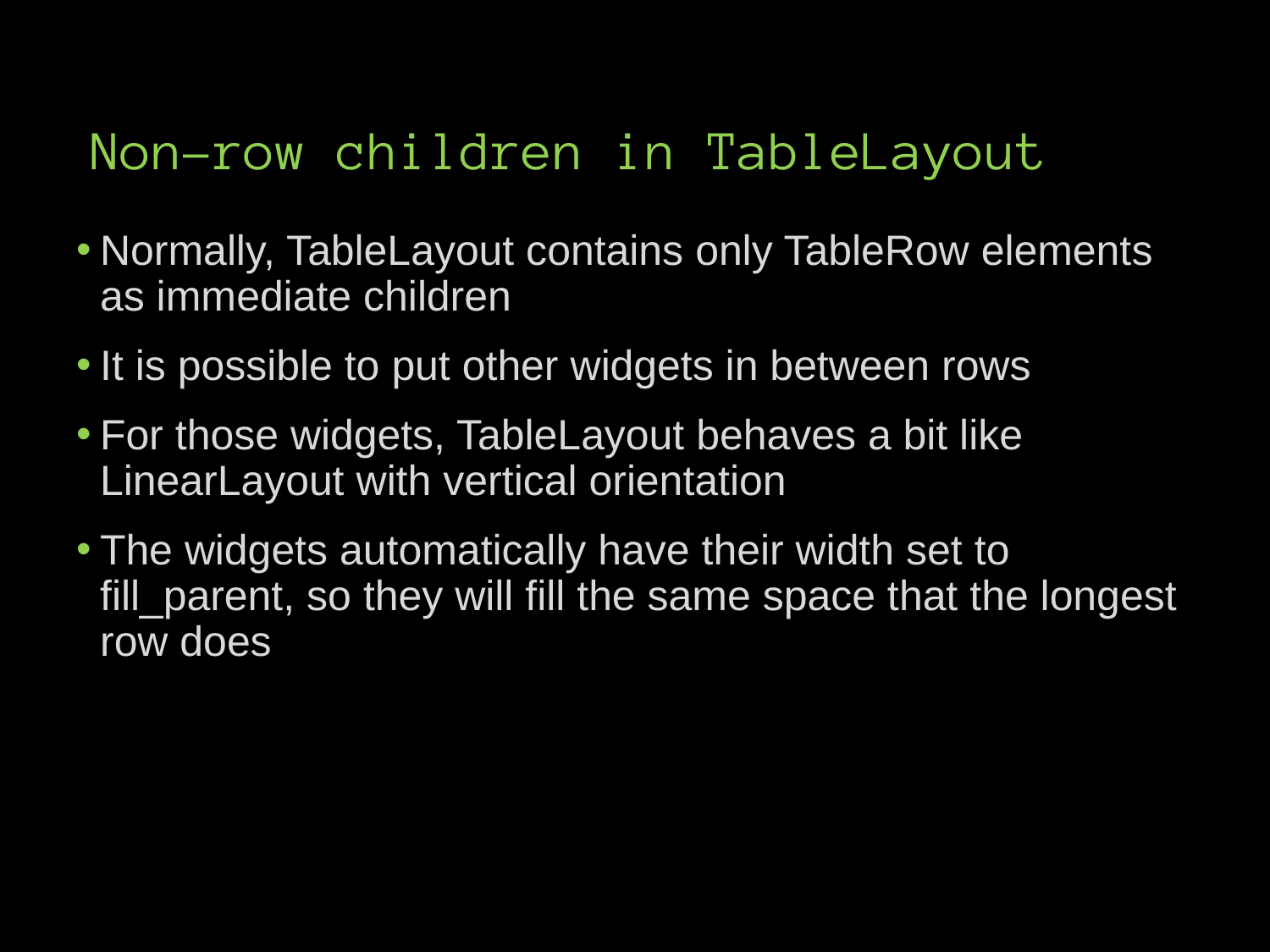

# Non-row children in TableLayout
Normally, TableLayout contains only TableRow elements as immediate children
It is possible to put other widgets in between rows
For those widgets, TableLayout behaves a bit like LinearLayout with vertical orientation
The widgets automatically have their width set to fill_parent, so they will fill the same space that the longest row does